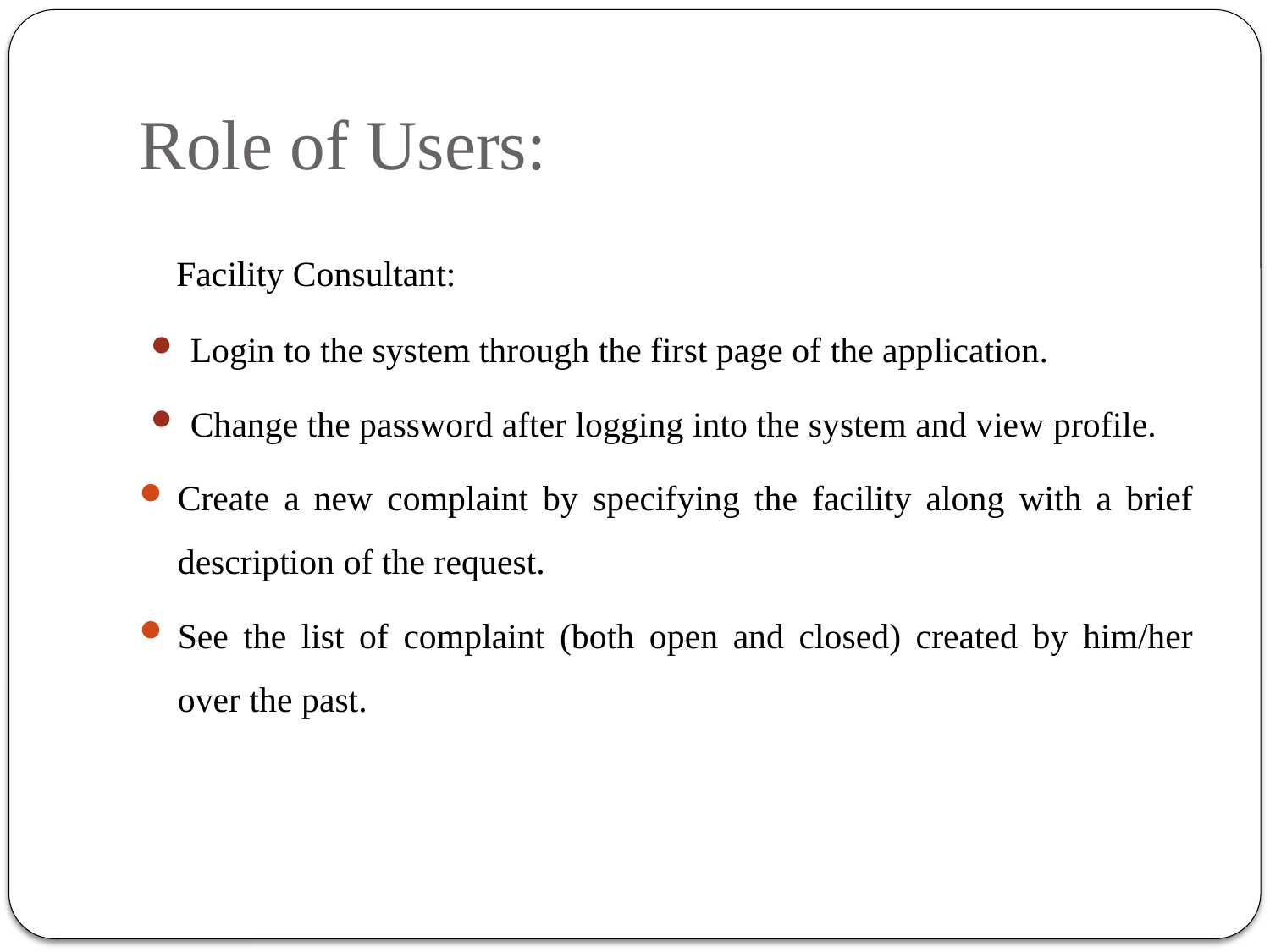

# Role of Users:
   Facility Consultant:
Login to the system through the first page of the application.
Change the password after logging into the system and view profile.
Create a new complaint by specifying the facility along with a brief description of the request.
See the list of complaint (both open and closed) created by him/her over the past.